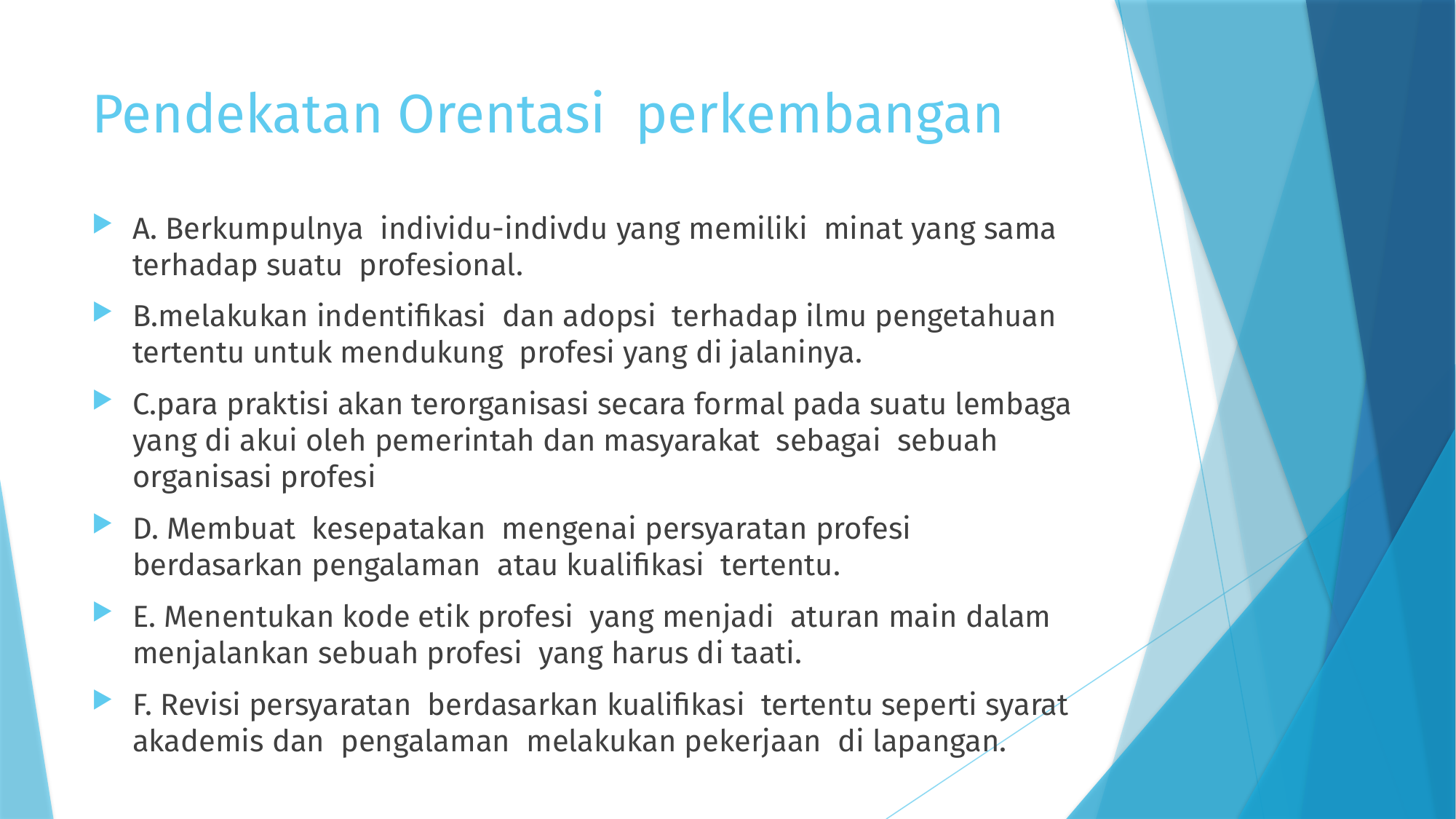

# Pendekatan Orentasi  perkembangan
A. Berkumpulnya  individu-indivdu yang memiliki  minat yang sama  terhadap suatu  profesional.
B.melakukan indentifikasi  dan adopsi  terhadap ilmu pengetahuan tertentu untuk mendukung  profesi yang di jalaninya.
C.para praktisi akan terorganisasi secara formal pada suatu lembaga yang di akui oleh pemerintah dan masyarakat  sebagai  sebuah organisasi profesi
D. Membuat  kesepatakan  mengenai persyaratan profesi  berdasarkan pengalaman  atau kualifikasi  tertentu.
E. Menentukan kode etik profesi  yang menjadi  aturan main dalam menjalankan sebuah profesi  yang harus di taati.
F. Revisi persyaratan  berdasarkan kualifikasi  tertentu seperti syarat akademis dan  pengalaman  melakukan pekerjaan  di lapangan.